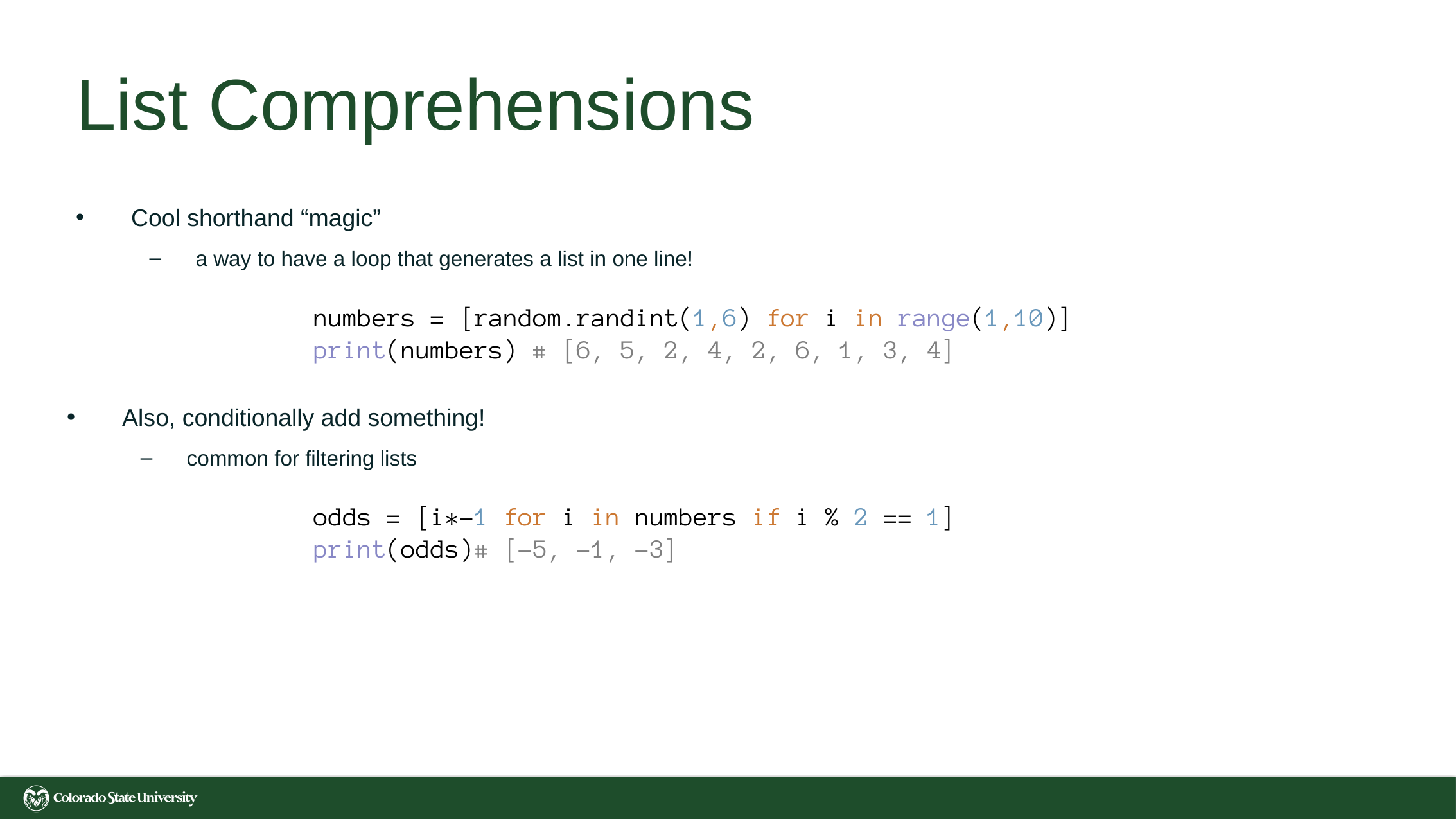

# List Comprehensions
Cool shorthand “magic”
a way to have a loop that generates a list in one line!
numbers = [random.randint(1,6) for i in range(1,10)]
print(numbers) # [6, 5, 2, 4, 2, 6, 1, 3, 4]
Also, conditionally add something!
common for filtering lists
odds = [i*-1 for i in numbers if i % 2 == 1]
print(odds)# [-5, -1, -3]